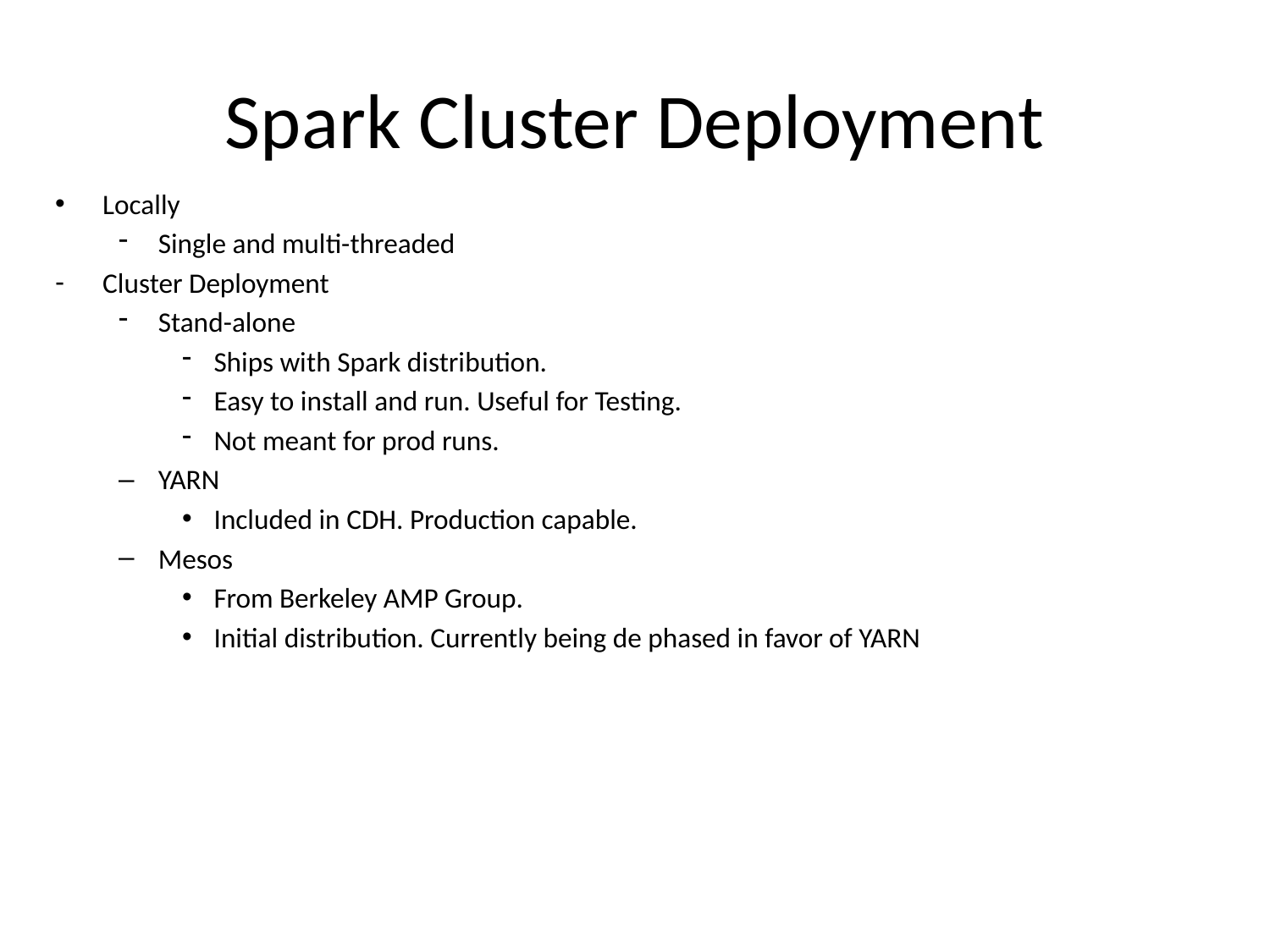

# Spark Cluster Deployment
Locally
Single and multi-threaded
Cluster Deployment
Stand-alone
Ships with Spark distribution.
Easy to install and run. Useful for Testing.
Not meant for prod runs.
YARN
Included in CDH. Production capable.
Mesos
From Berkeley AMP Group.
Initial distribution. Currently being de phased in favor of YARN